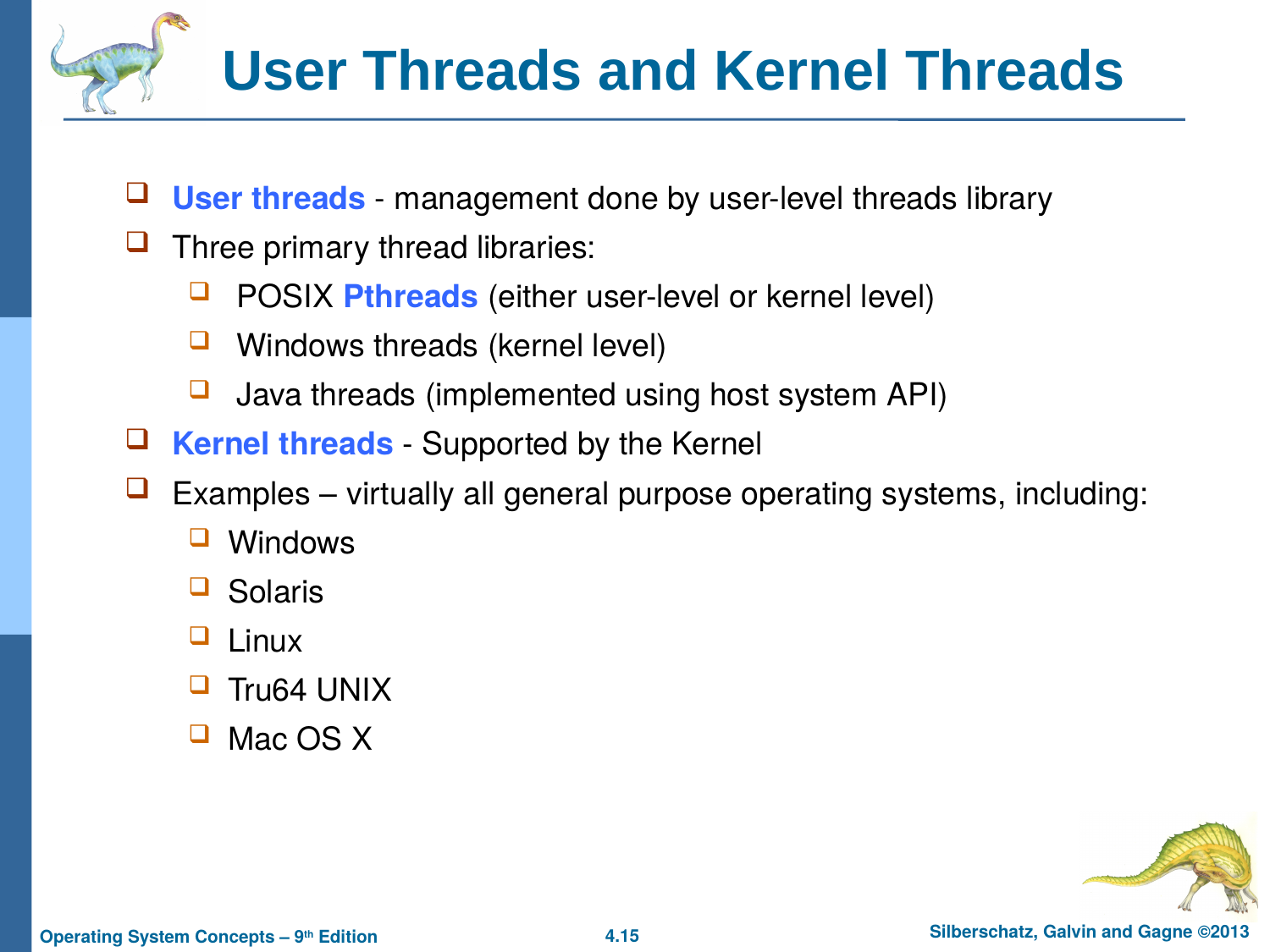

# User Threads and Kernel Threads
User threads - management done by user-level threads library
Three primary thread libraries:
 POSIX Pthreads (either user-level or kernel level)
 Windows threads (kernel level)
 Java threads (implemented using host system API)
Kernel threads - Supported by the Kernel
Examples – virtually all general purpose operating systems, including:
Windows
Solaris
Linux
Tru64 UNIX
Mac OS X